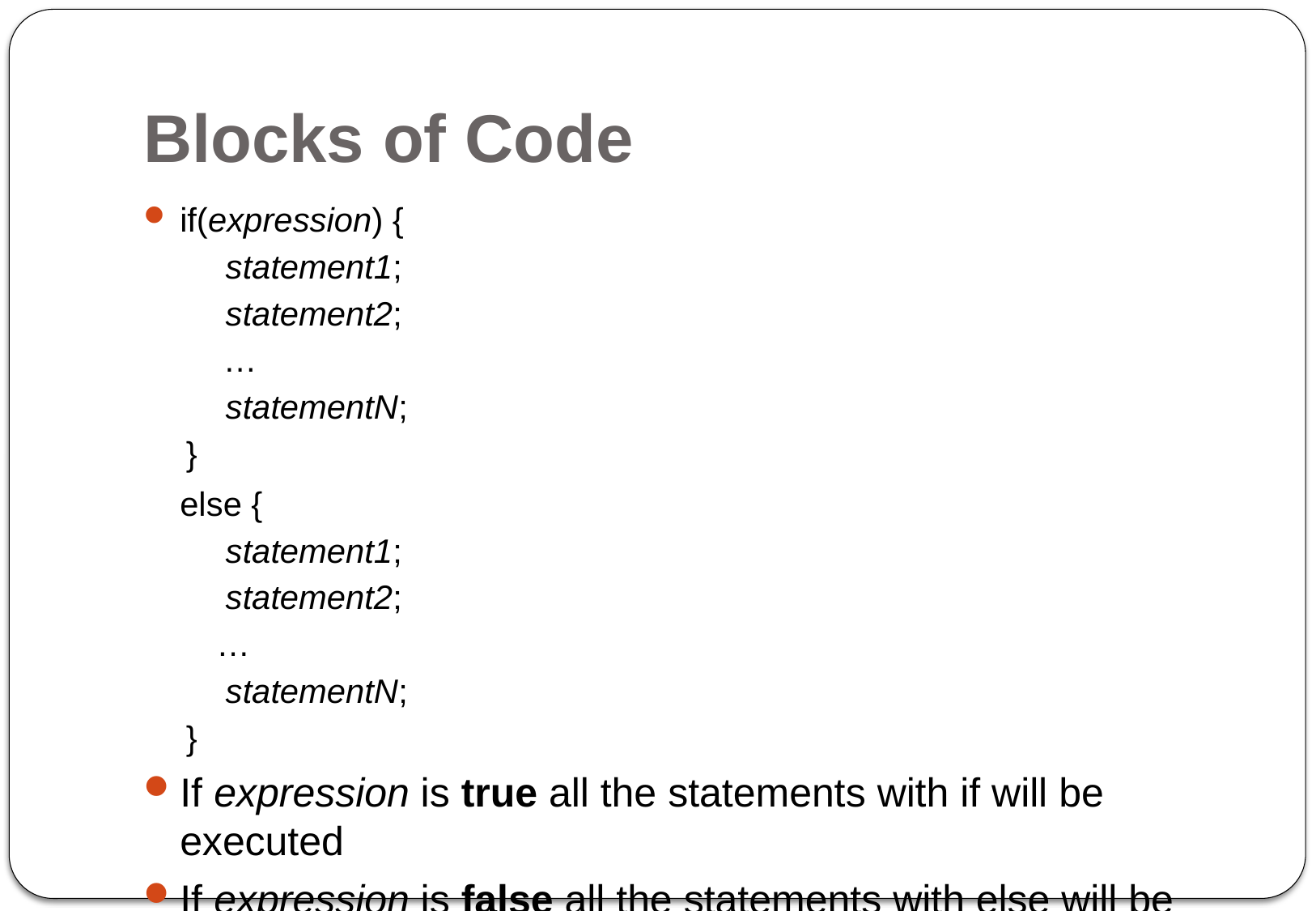

# Blocks of Code
if(expression) {
	 statement1;
	 statement2;
    …
	 statementN;
}
	else {
	 statement1;
	 statement2;
	…
	 statementN;
}
If expression is true all the statements with if will be executed
If expression is false all the statements with else will be executed